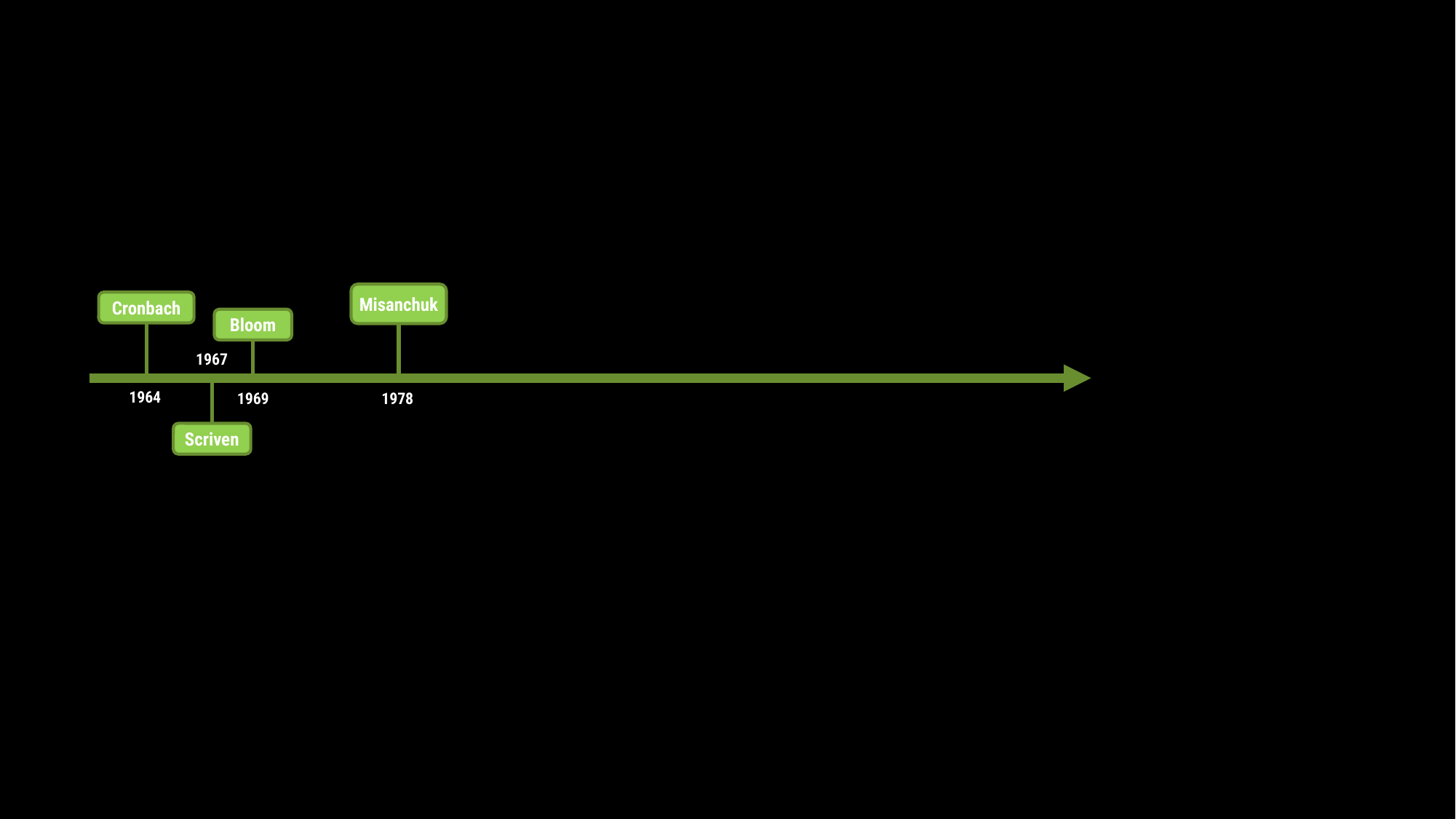

Misanchuk
Cronbach
Bloom
1967
1964
1969
1978
Scriven